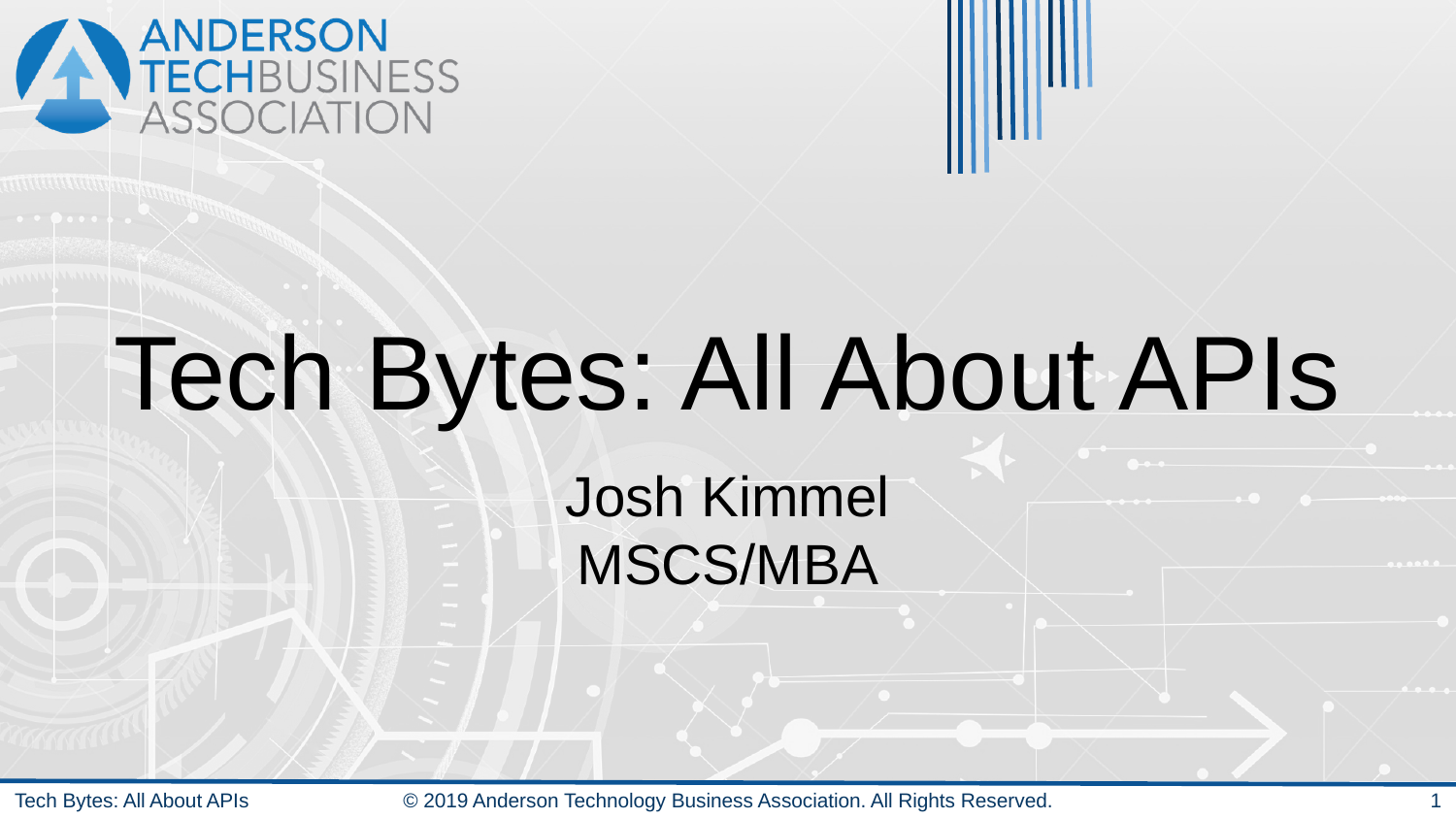

# Tech Bytes: All About APIs
Josh Kimmel
MSCS/MBA
1